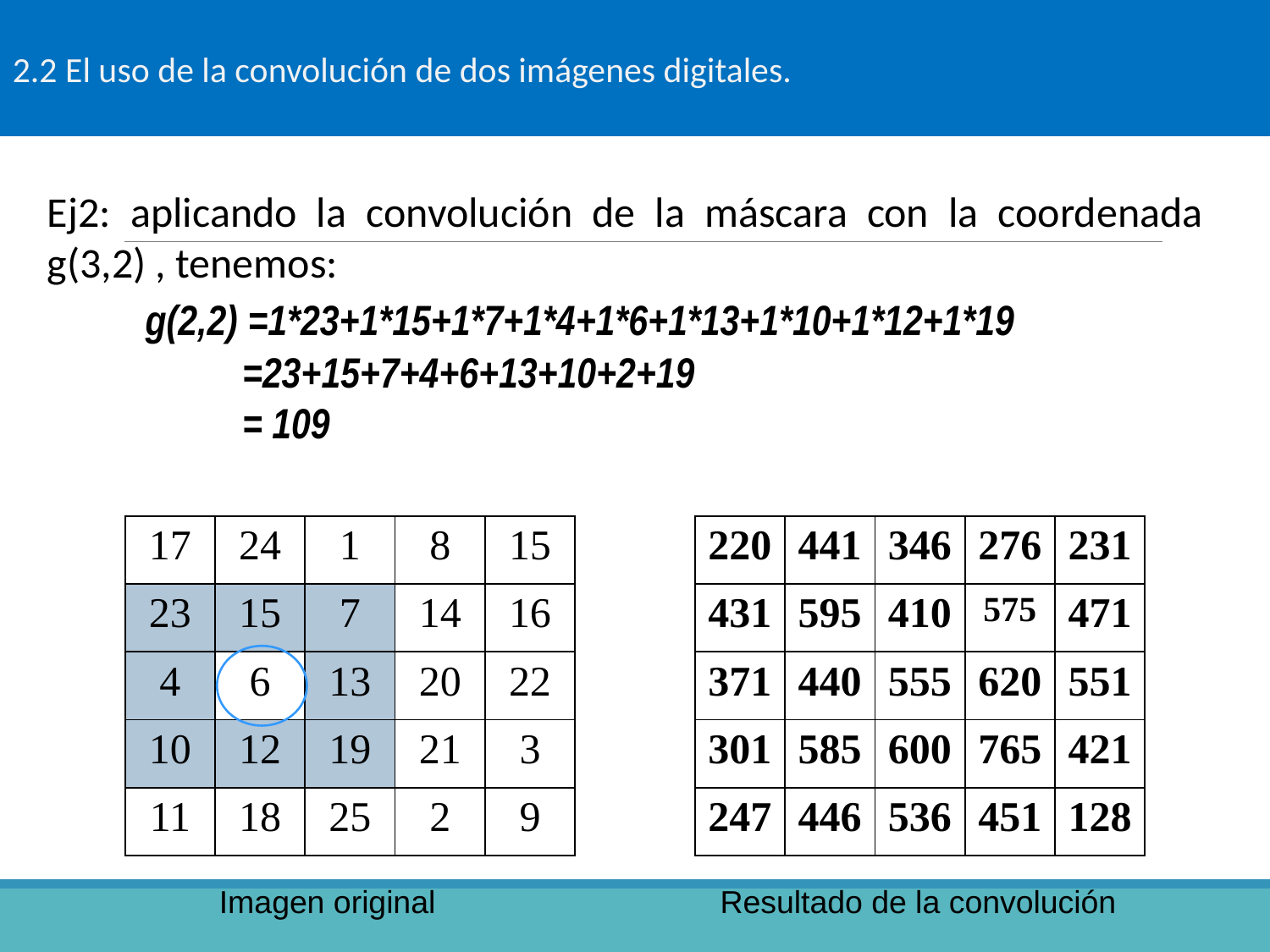

2.2 El uso de la convolución de dos imágenes digitales.

Ej2: aplicando la convolución de la máscara con la coordenada  g(3,2) , tenemos:
         g(2,2) =1*23+1*15+1*7+1*4+1*6+1*13+1*10+1*12+1*19
                    =23+15+7+4+6+13+10+2+19
                    = 109
| 220 | 441 | 346 | 276 | 231 |
| --- | --- | --- | --- | --- |
| 431 | 595 | 410 | 575 | 471 |
| 371 | 440 | 555 | 620 | 551 |
| 301 | 585 | 600 | 765 | 421 |
| 247 | 446 | 536 | 451 | 128 |
| 17 | 24 | 1 | 8 | 15 |
| --- | --- | --- | --- | --- |
| 23 | 15 | 7 | 14 | 16 |
| 4 | 6 | 13 | 20 | 22 |
| 10 | 12 | 19 | 21 | 3 |
| 11 | 18 | 25 | 2 | 9 |

Imagen original
Resultado de la convolución